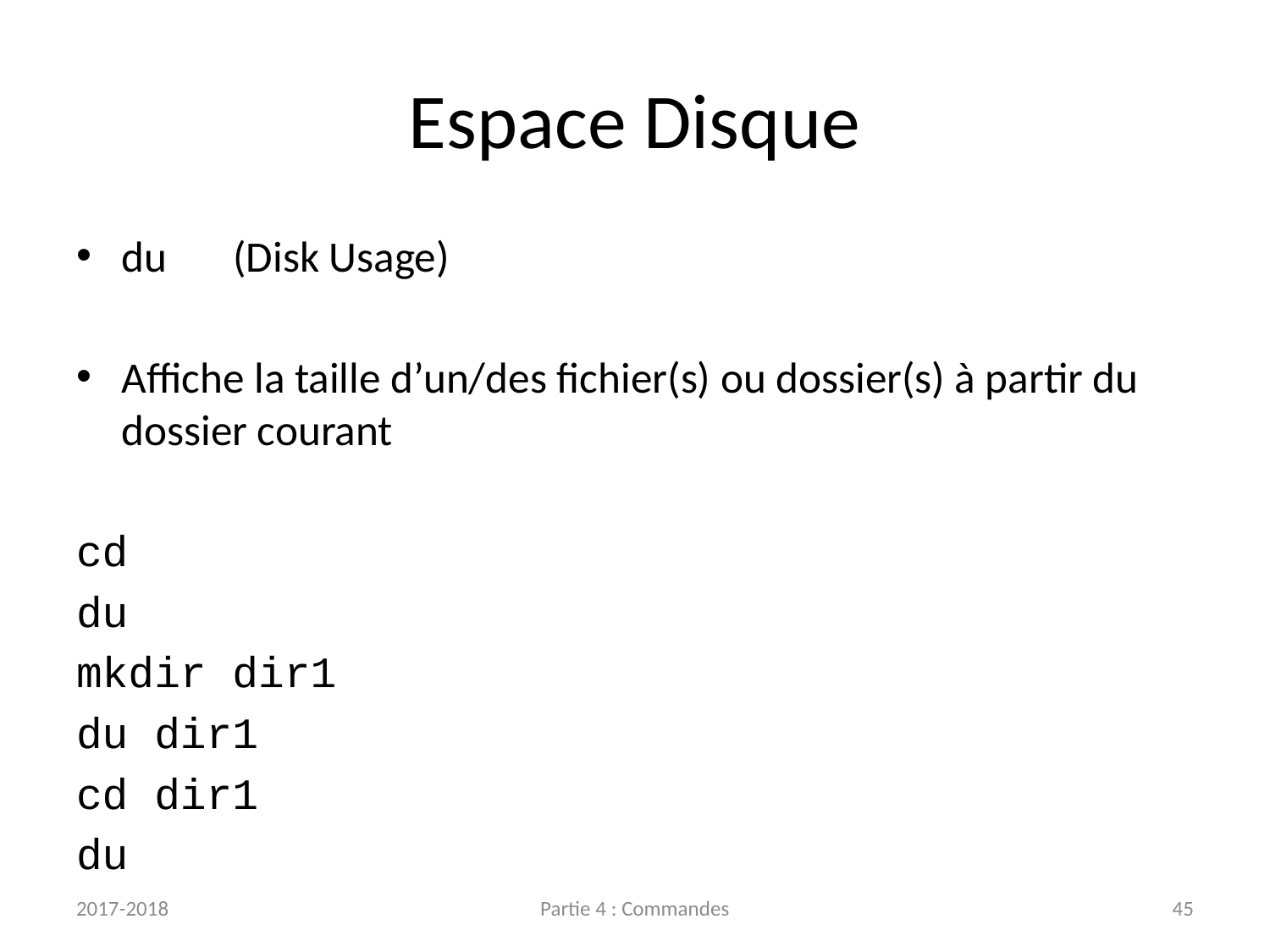

# Espace Disque
du		(Disk Usage)

Affiche la taille d’un/des fichier(s) ou dossier(s) à partir du dossier courant

cd
du
mkdir dir1
du dir1
cd dir1
du
2017-2018
Partie 4 : Commandes
45